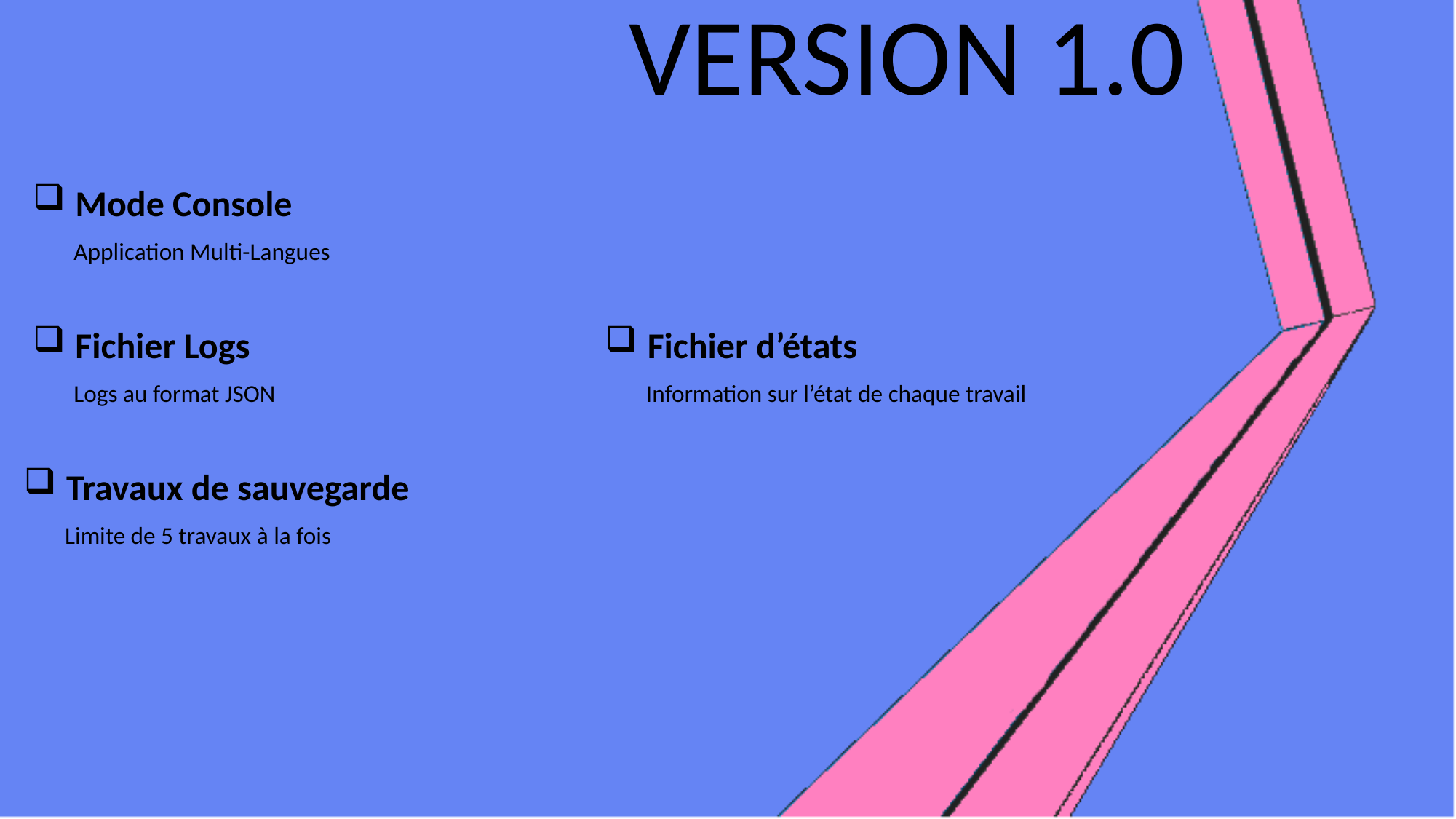

VERSION 1.0
 Mode Console
     Application Multi-Langues
 Fichier Logs
     Logs au format JSON
 Fichier d’états
     Information sur l’état de chaque travail
 Travaux de sauvegarde
     Limite de 5 travaux à la fois